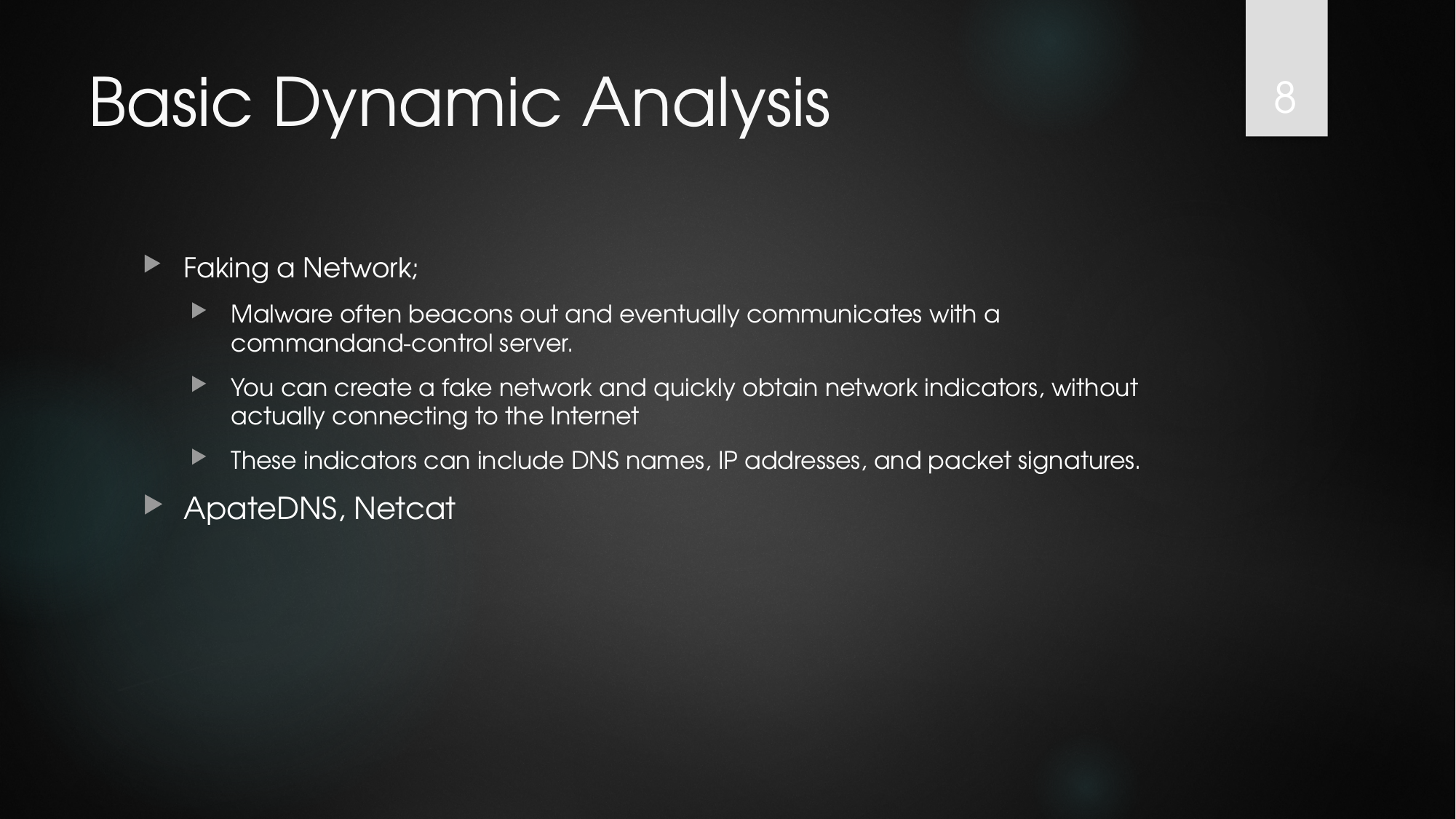

8
# Basic Dynamic Analysis
Faking a Network;
Malware often beacons out and eventually communicates with a commandand-control server.
You can create a fake network and quickly obtain network indicators, without actually connecting to the Internet
These indicators can include DNS names, IP addresses, and packet signatures.
ApateDNS, Netcat